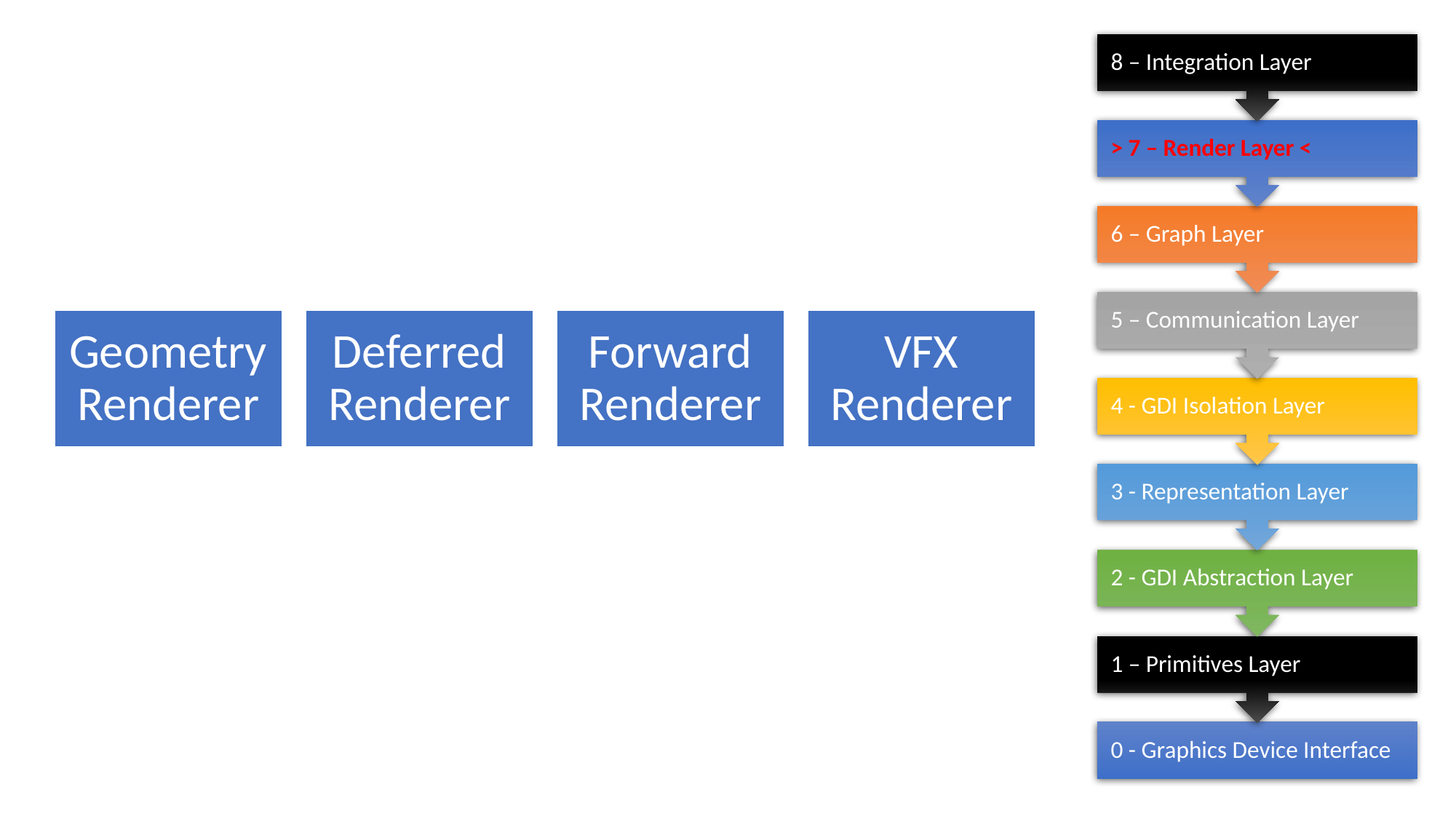

0 - Graphics Device Interface
1 – Primitives Layer
2 - GDI Abstraction Layer
3 - Representation Layer
4 - GDI Isolation Layer
5 – Communication Layer
6 – Graph Layer
> 7 – Render Layer <
8 – Integration Layer
Geometry Renderer
Deferred Renderer
Forward Renderer
VFX Renderer